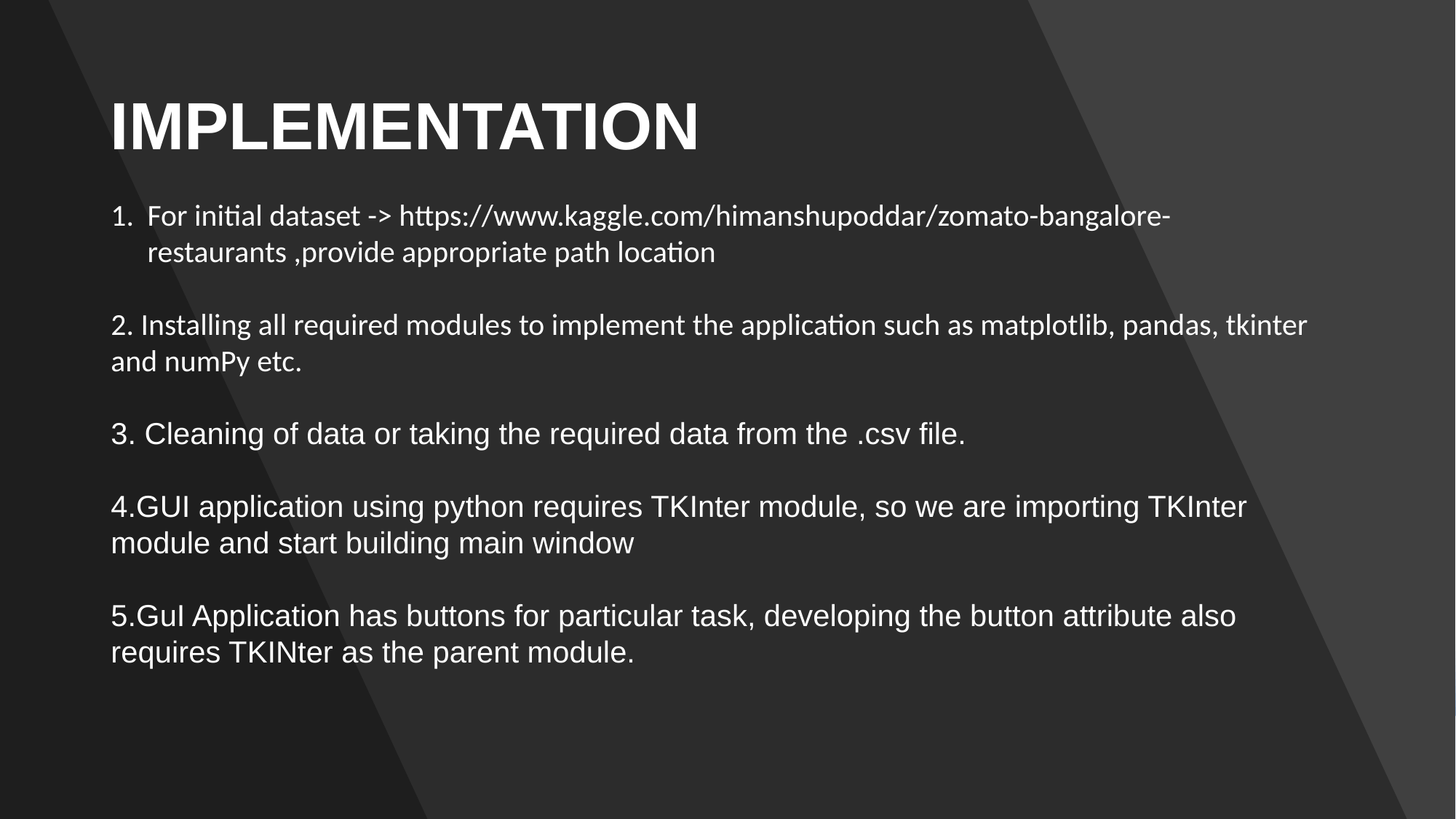

# IMPLEMENTATION
For initial dataset -> https://www.kaggle.com/himanshupoddar/zomato-bangalore-restaurants ,provide appropriate path location

2. Installing all required modules to implement the application such as matplotlib, pandas, tkinter and numPy etc.

3. Cleaning of data or taking the required data from the .csv file.

4.GUI application using python requires TKInter module, so we are importing TKInter module and start building main window

5.GuI Application has buttons for particular task, developing the button attribute also requires TKINter as the parent module.